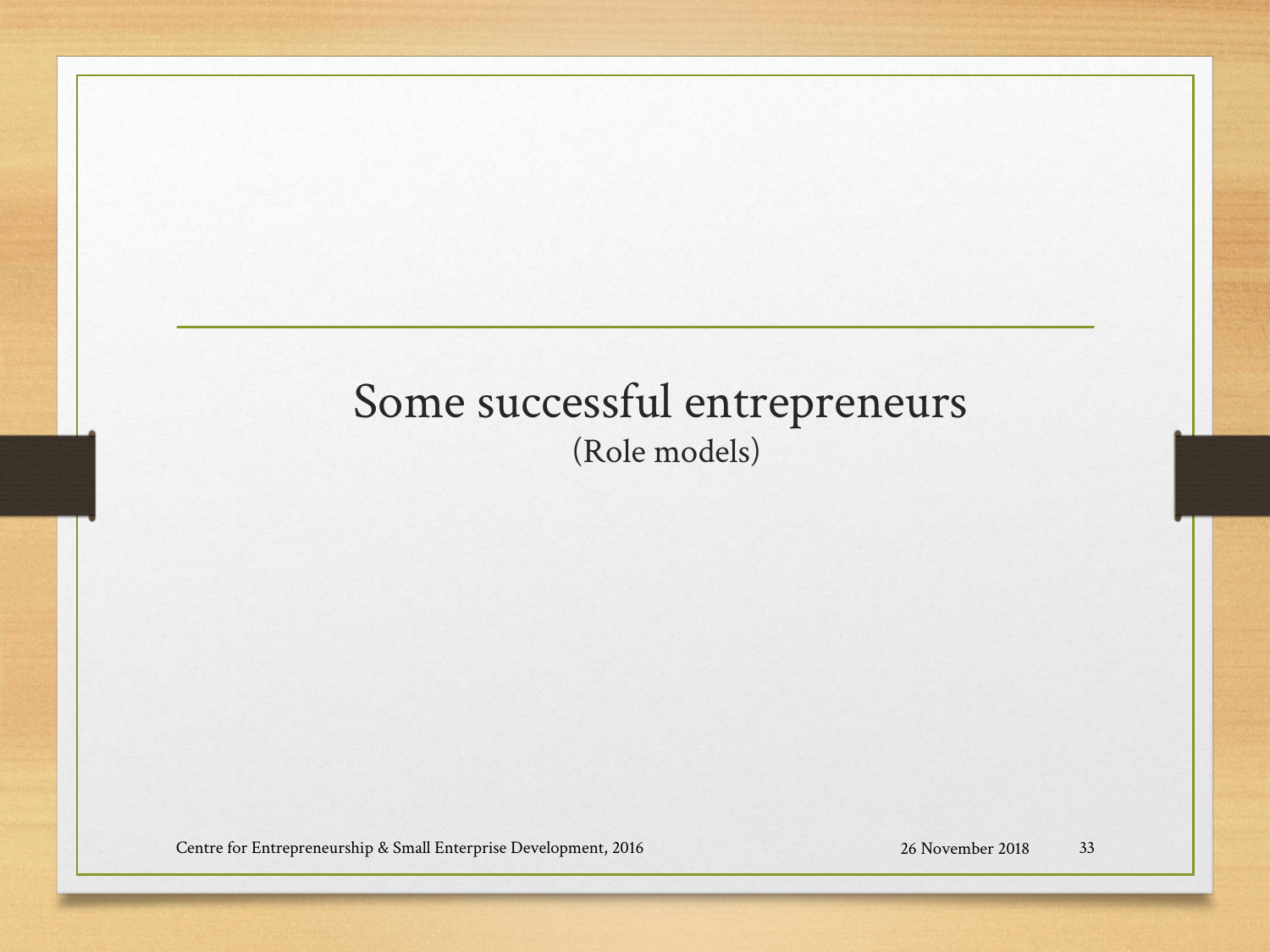

# Some successful entrepreneurs (Role models)
Centre for Entrepreneurship & Small Enterprise Development, 2016
26 November 2018
33